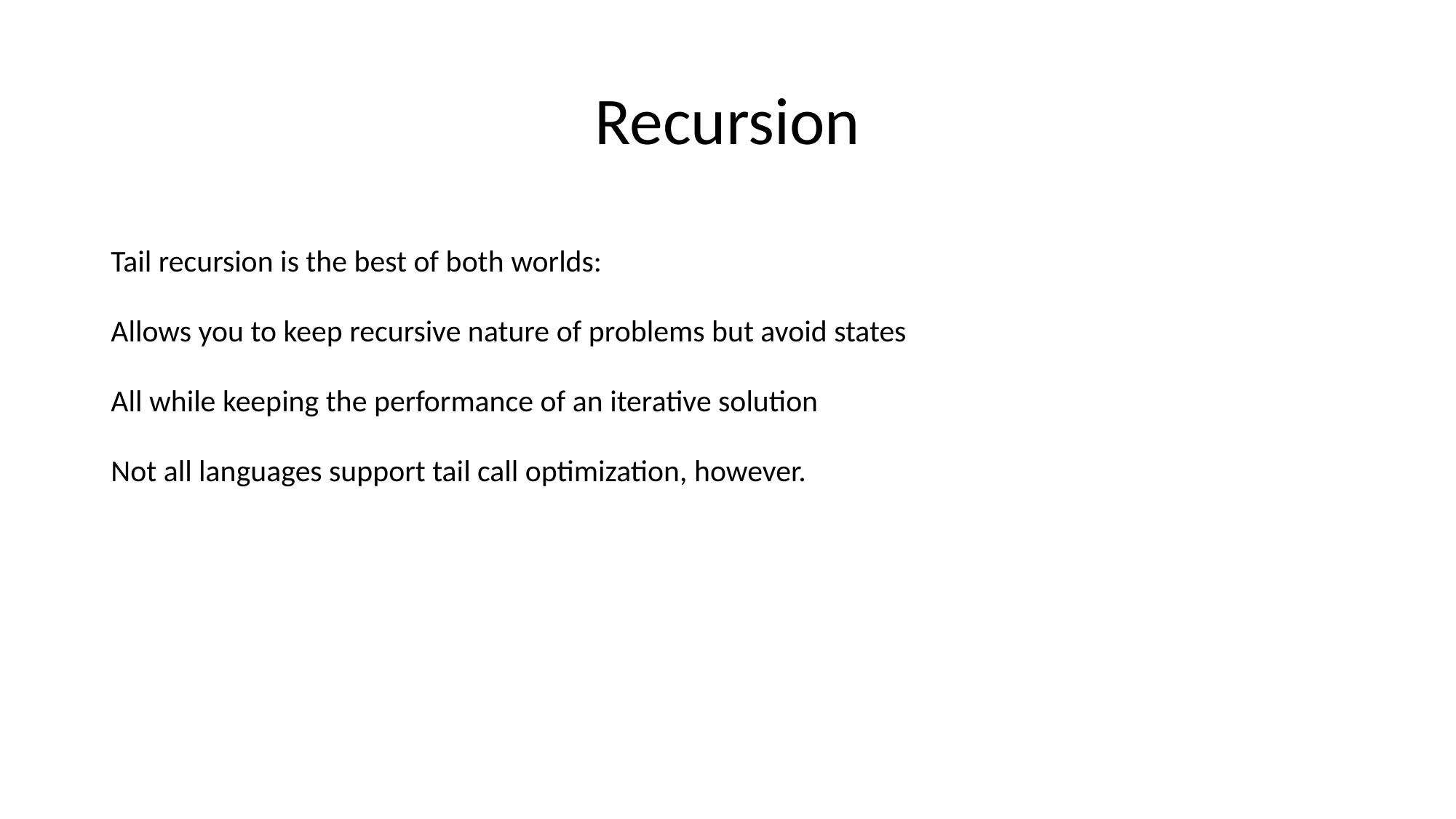

# Recursion
Tail recursion is the best of both worlds:
Allows you to keep recursive nature of problems but avoid states
All while keeping the performance of an iterative solution
Not all languages support tail call optimization, however.